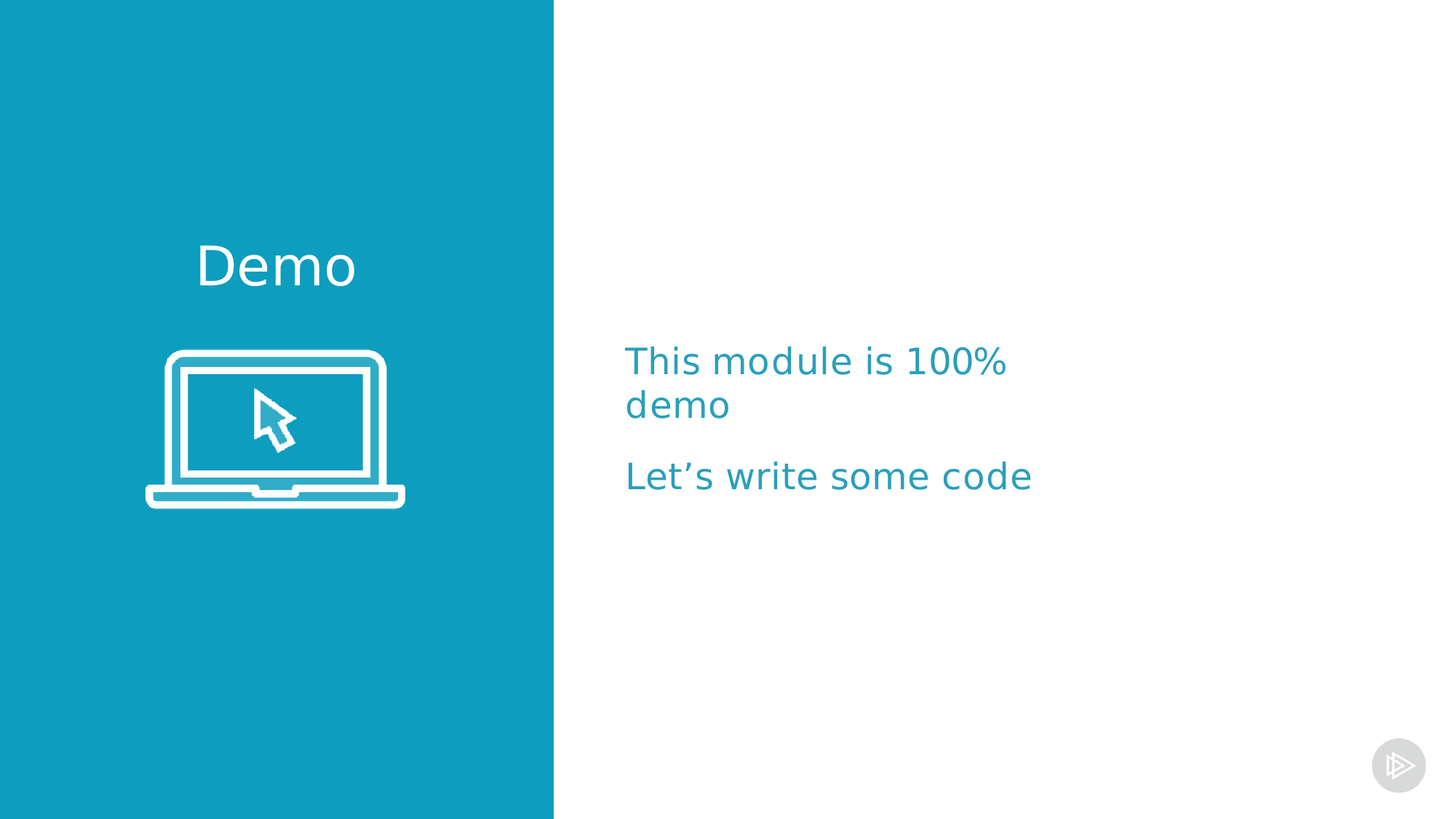

Demo
This module is 100% demo
Let’s write some code
3